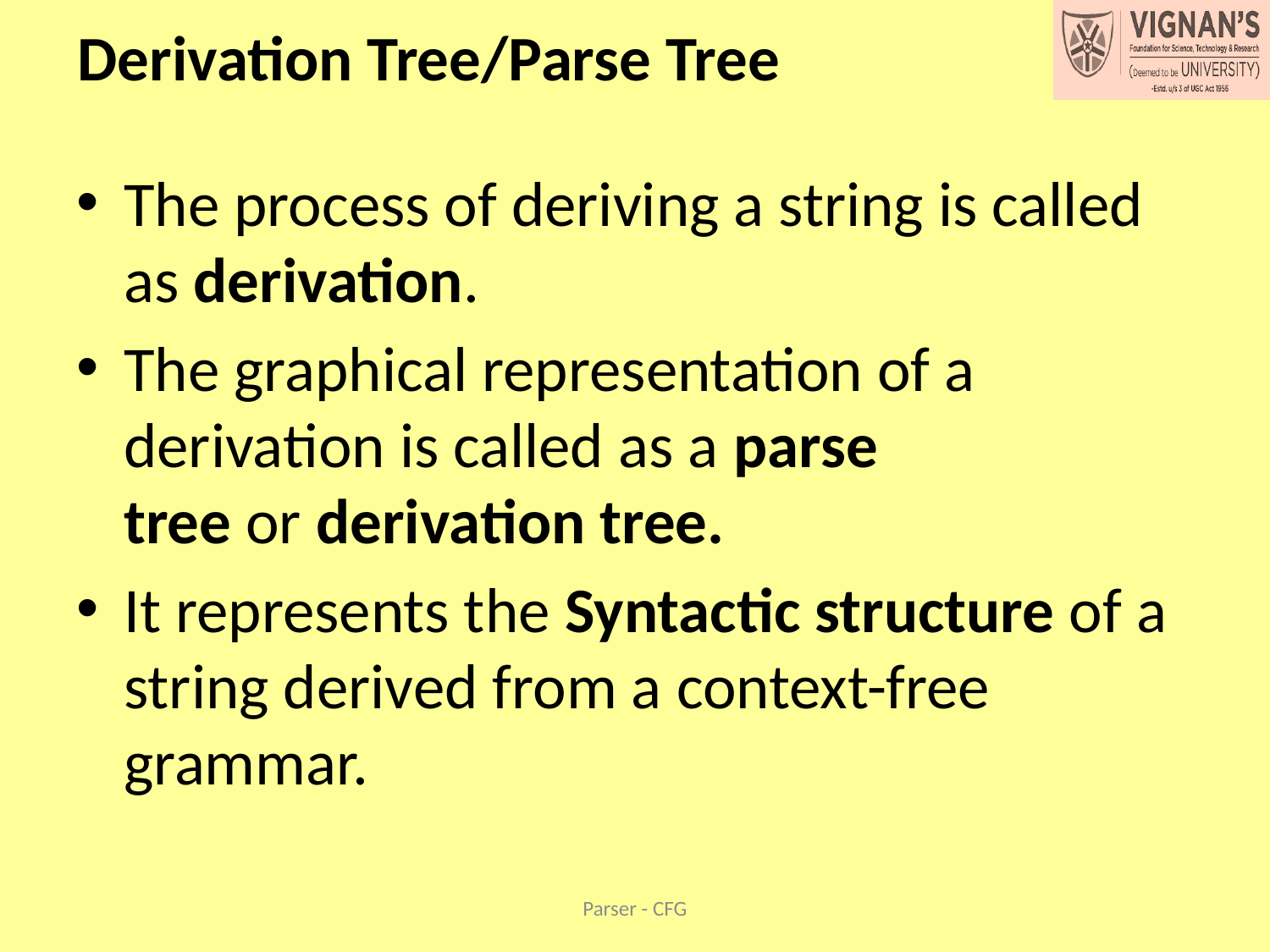

# Derivation Tree/Parse Tree
The process of deriving a string is called as derivation.
The graphical representation of a derivation is called as a parse tree or derivation tree.
It represents the Syntactic structure of a string derived from a context-free grammar.

Parser - CFG